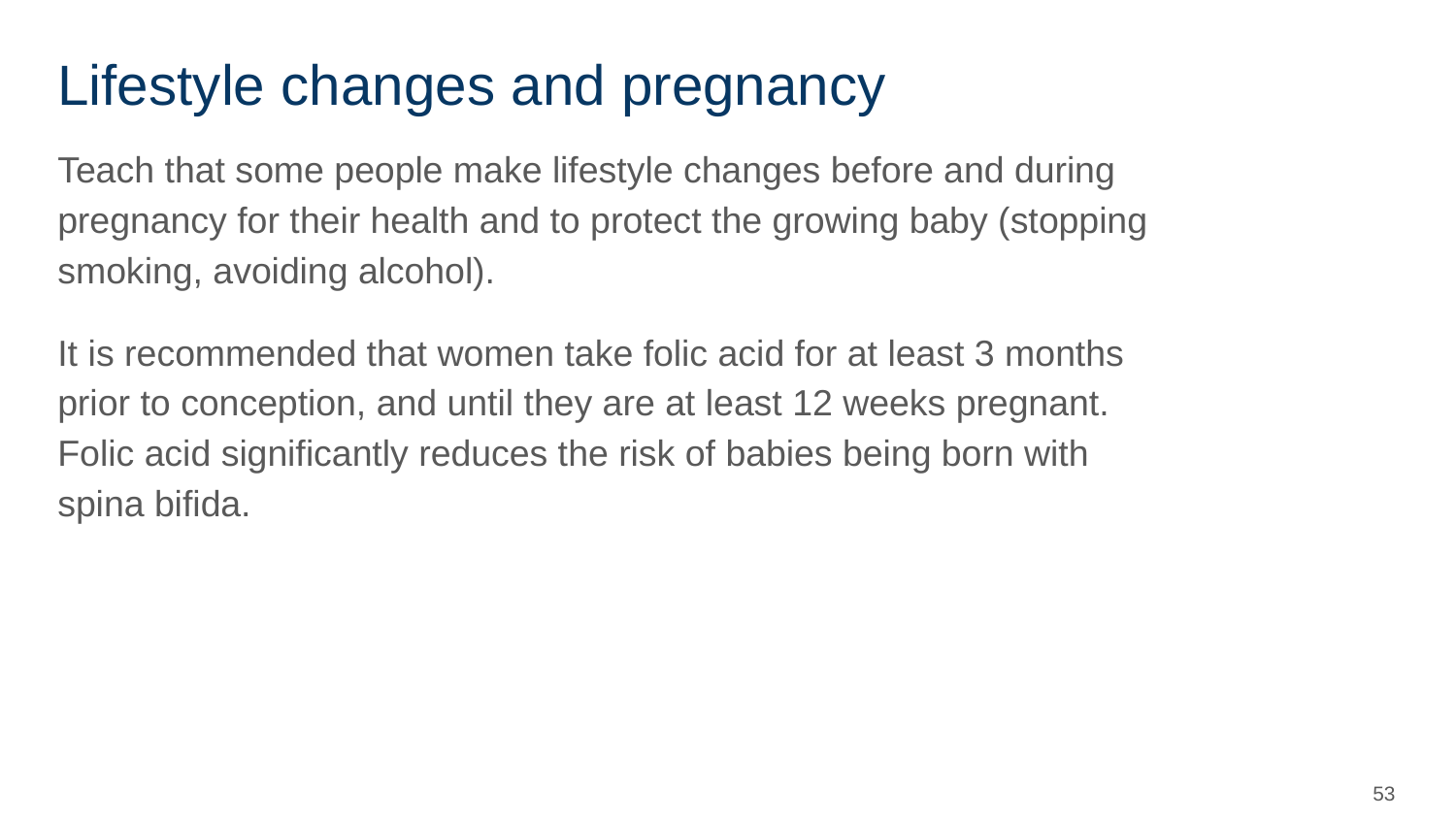

# Lifestyle changes and pregnancy

Teach that some people make lifestyle changes before and during pregnancy for their health and to protect the growing baby (stopping smoking, avoiding alcohol).
It is recommended that women take folic acid for at least 3 months prior to conception, and until they are at least 12 weeks pregnant. Folic acid significantly reduces the risk of babies being born with spina bifida.

53